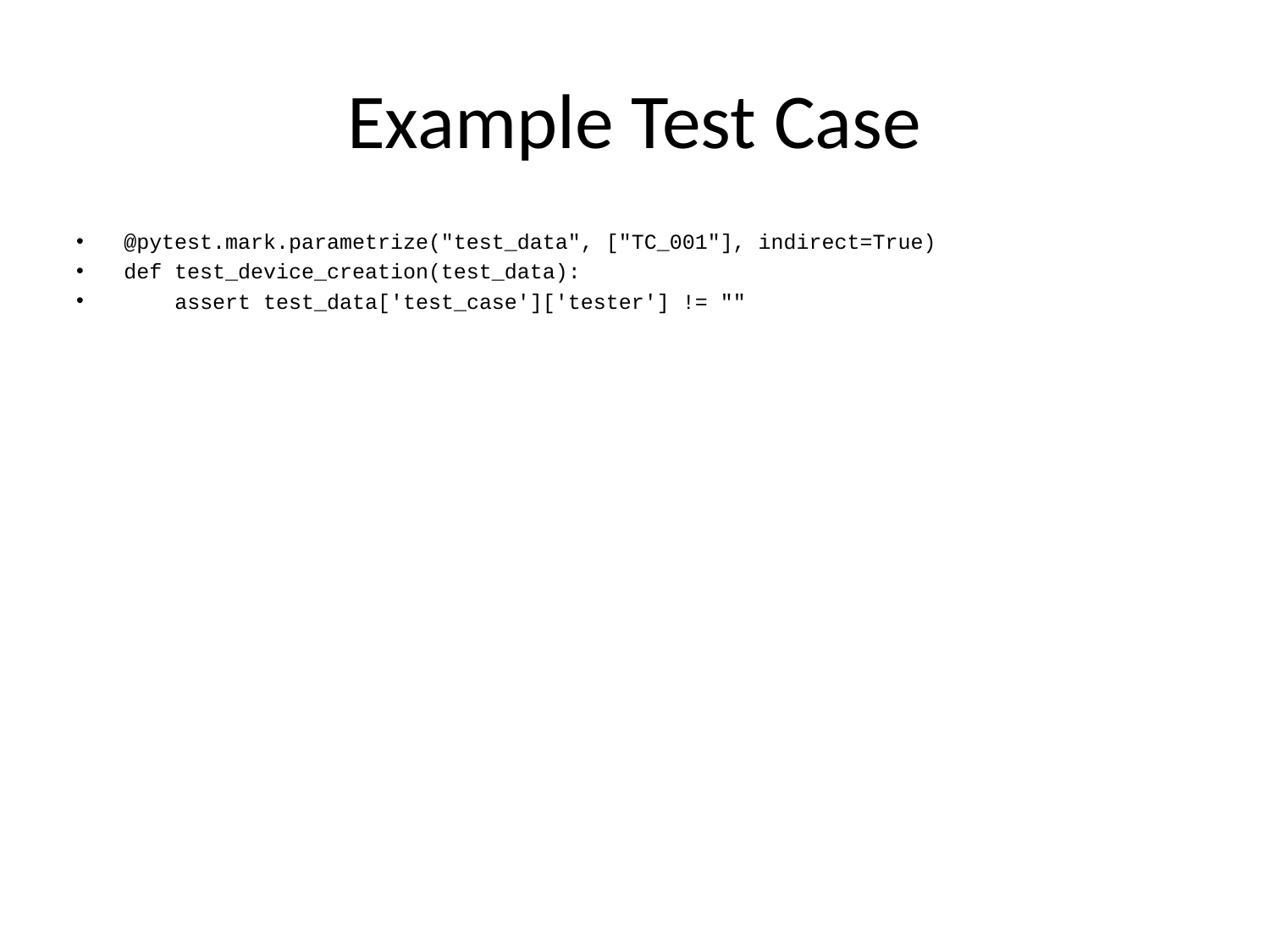

# Example Test Case
@pytest.mark.parametrize("test_data", ["TC_001"], indirect=True)
def test_device_creation(test_data):
    assert test_data['test_case']['tester'] != ""